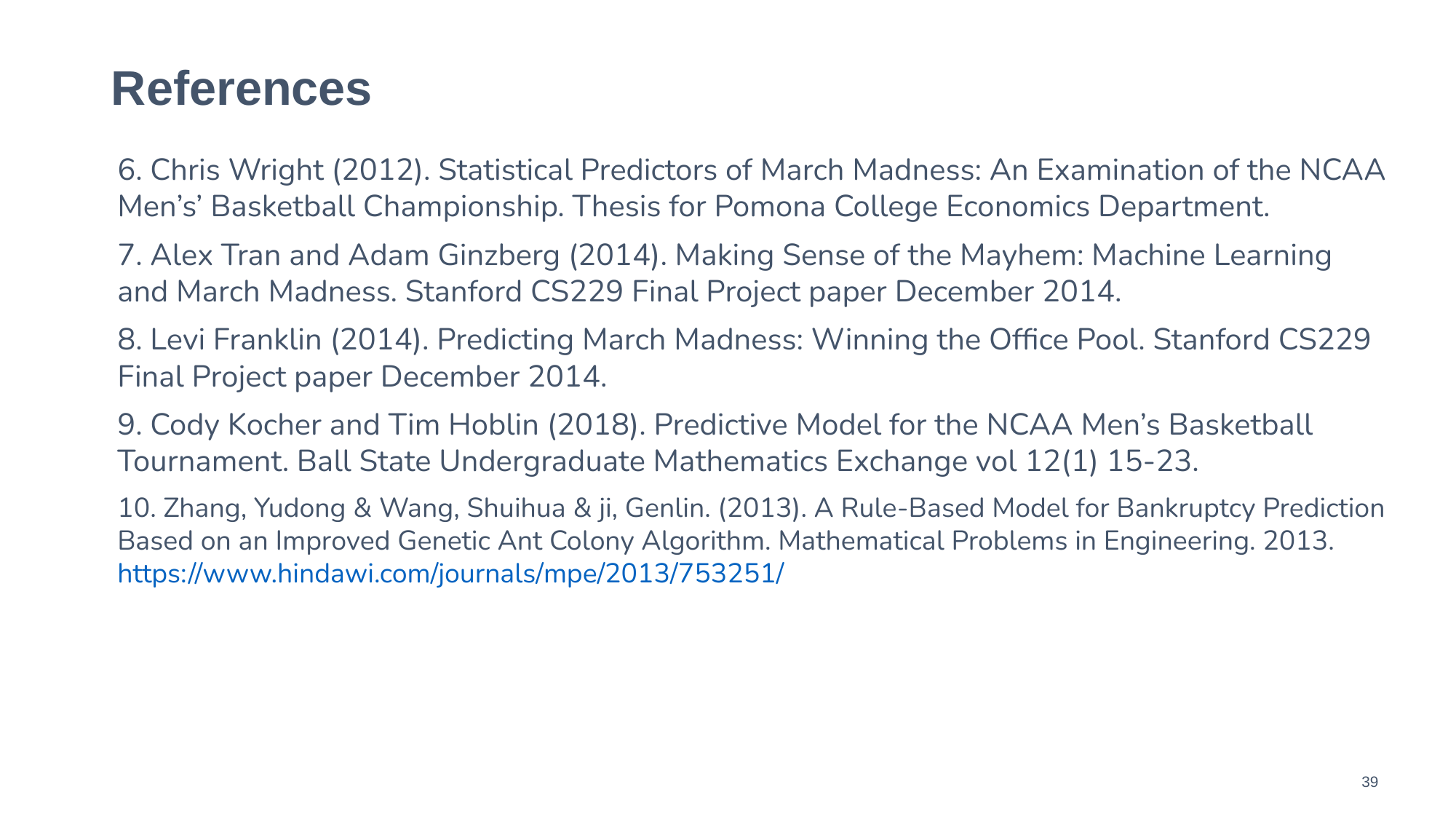

# References
6. Chris Wright (2012). Statistical Predictors of March Madness: An Examination of the NCAA Men’s’ Basketball Championship. Thesis for Pomona College Economics Department.
7. Alex Tran and Adam Ginzberg (2014). Making Sense of the Mayhem: Machine Learning and March Madness. Stanford CS229 Final Project paper December 2014.
8. Levi Franklin (2014). Predicting March Madness: Winning the Office Pool. Stanford CS229 Final Project paper December 2014.
9. Cody Kocher and Tim Hoblin (2018). Predictive Model for the NCAA Men’s Basketball Tournament. Ball State Undergraduate Mathematics Exchange vol 12(1) 15-23.
10. Zhang, Yudong & Wang, Shuihua & ji, Genlin. (2013). A Rule-Based Model for Bankruptcy Prediction Based on an Improved Genetic Ant Colony Algorithm. Mathematical Problems in Engineering. 2013. https://www.hindawi.com/journals/mpe/2013/753251/

39